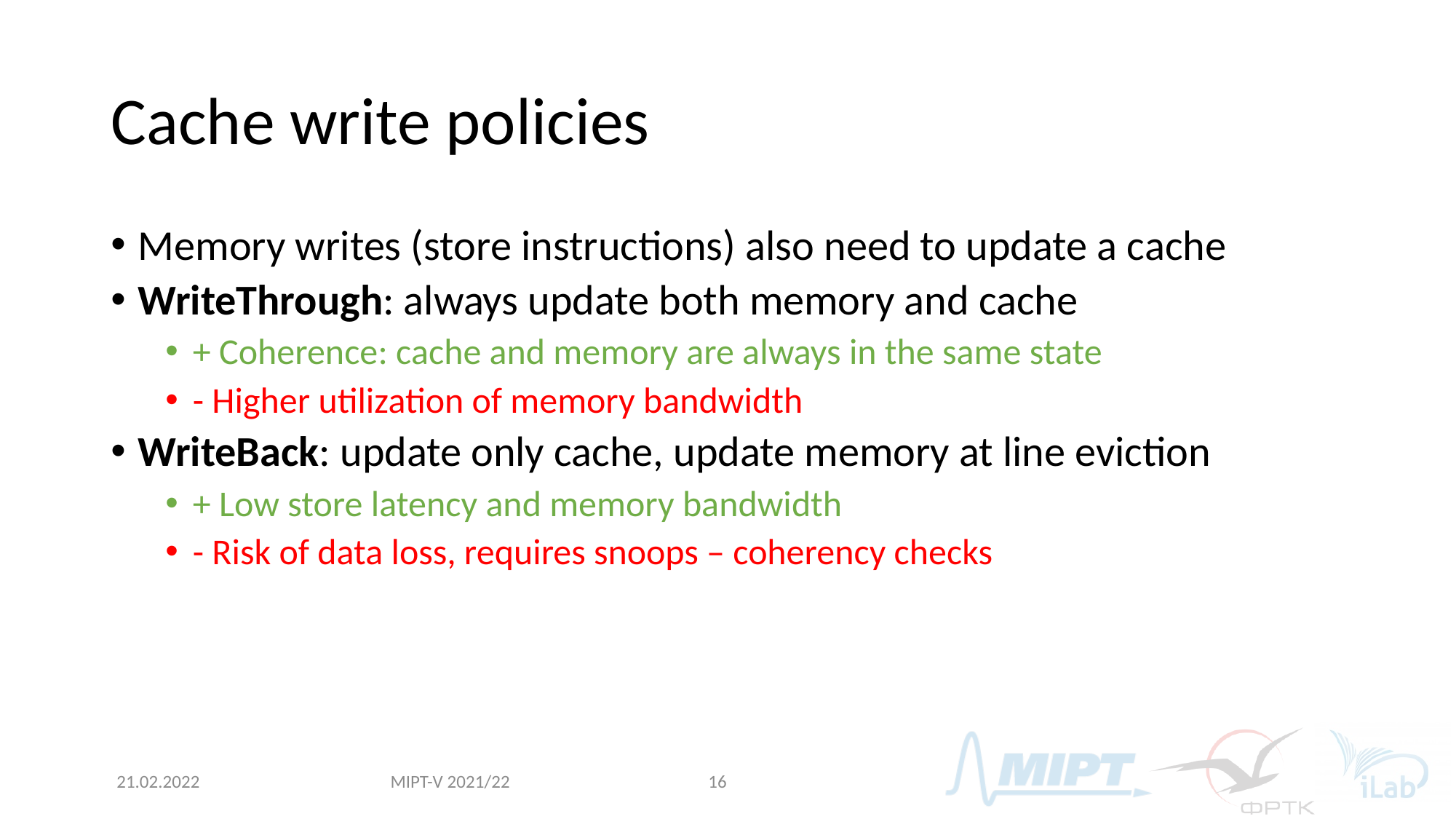

# Cache write policies
Memory writes (store instructions) also need to update a cache
WriteThrough: always update both memory and cache
+ Coherence: cache and memory are always in the same state
- Higher utilization of memory bandwidth
WriteBack: update only cache, update memory at line eviction
+ Low store latency and memory bandwidth
- Risk of data loss, requires snoops – coherency checks
MIPT-V 2021/22
21.02.2022